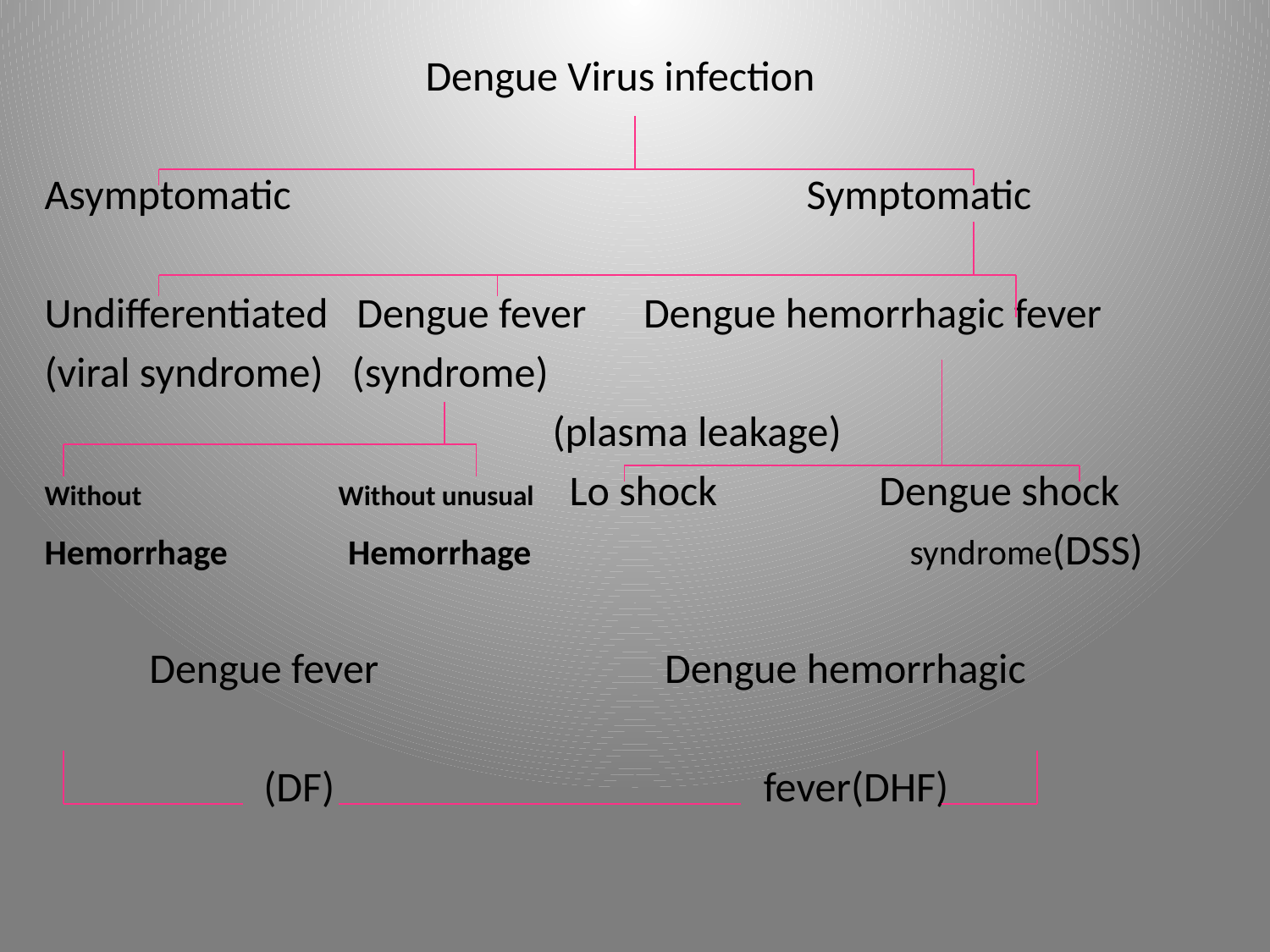

Dengue Virus infection

Asymptomatic      				Symptomatic

Undifferentiated   Dengue fever      Dengue hemorrhagic fever
(viral syndrome)   (syndrome)
				(plasma leakage)
Without                               Without unusual    Lo shock                 Dengue shock
Hemorrhage               Hemorrhage                                               syndrome(DSS)

           Dengue fever                              Dengue hemorrhagic

                       (DF)                                             fever(DHF)